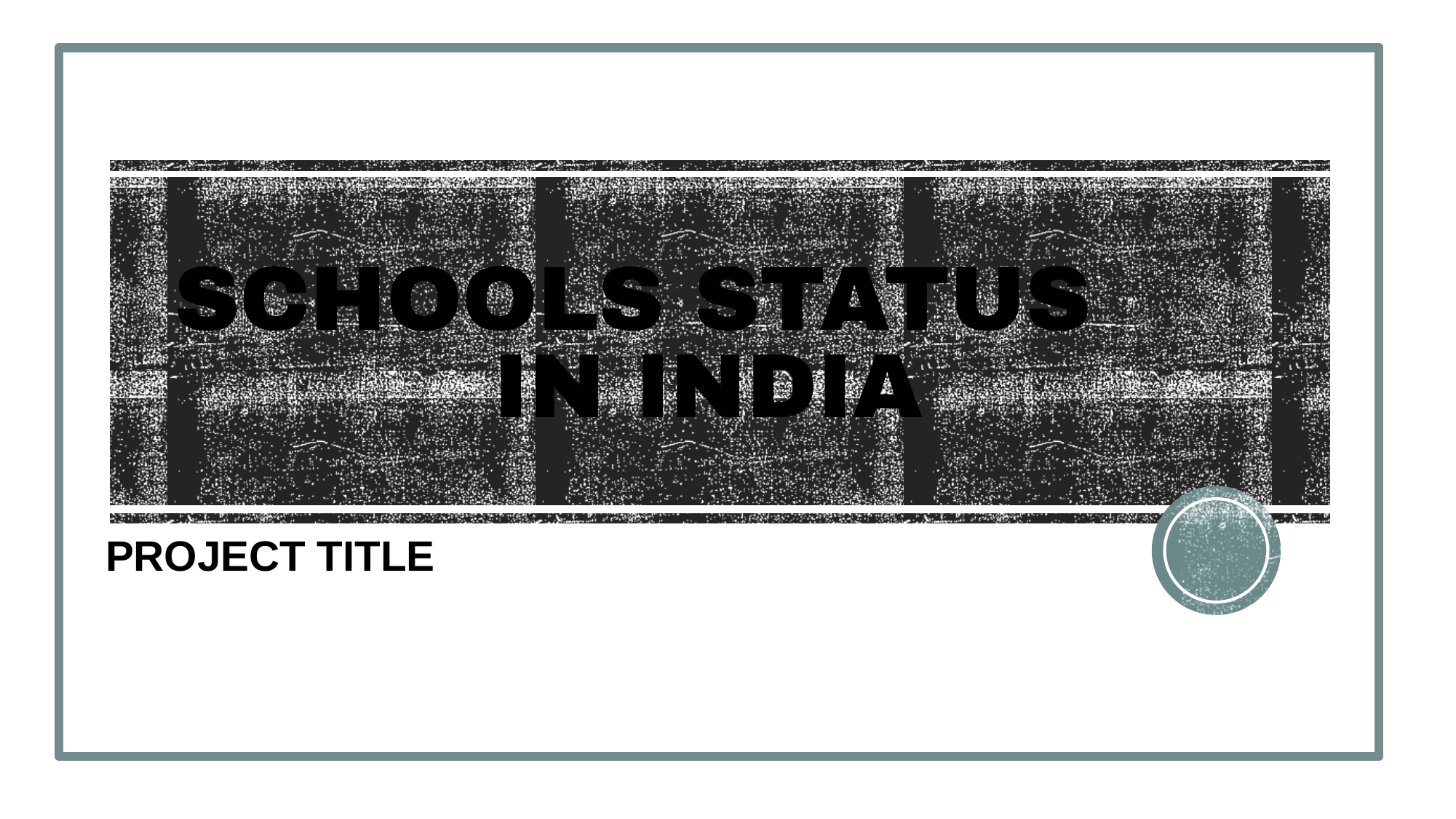

# SCHOOLS STATUS      IN INDIA
PROJECT TITLE